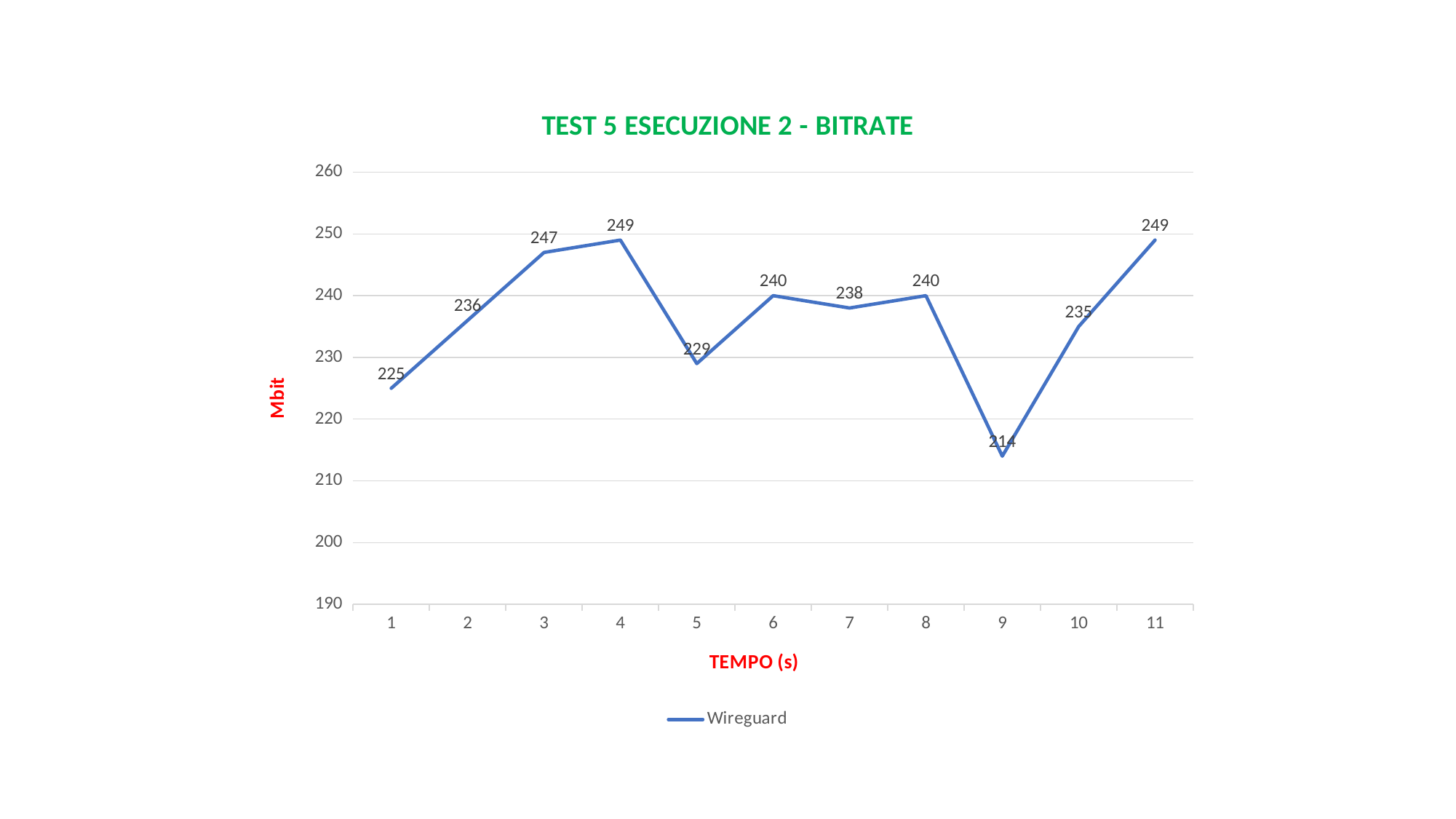

### Chart: TEST 5 ESECUZIONE 2 - BITRATE

| Category | Wireguard |
|---|---|
| 1 | 225.0 |
| 2 | 236.0 |
| 3 | 247.0 |
| 4 | 249.0 |
| 5 | 229.0 |
| 6 | 240.0 |
| 7 | 238.0 |
| 8 | 240.0 |
| 9 | 214.0 |
| 10 | 235.0 |
| 11 | 249.0 |